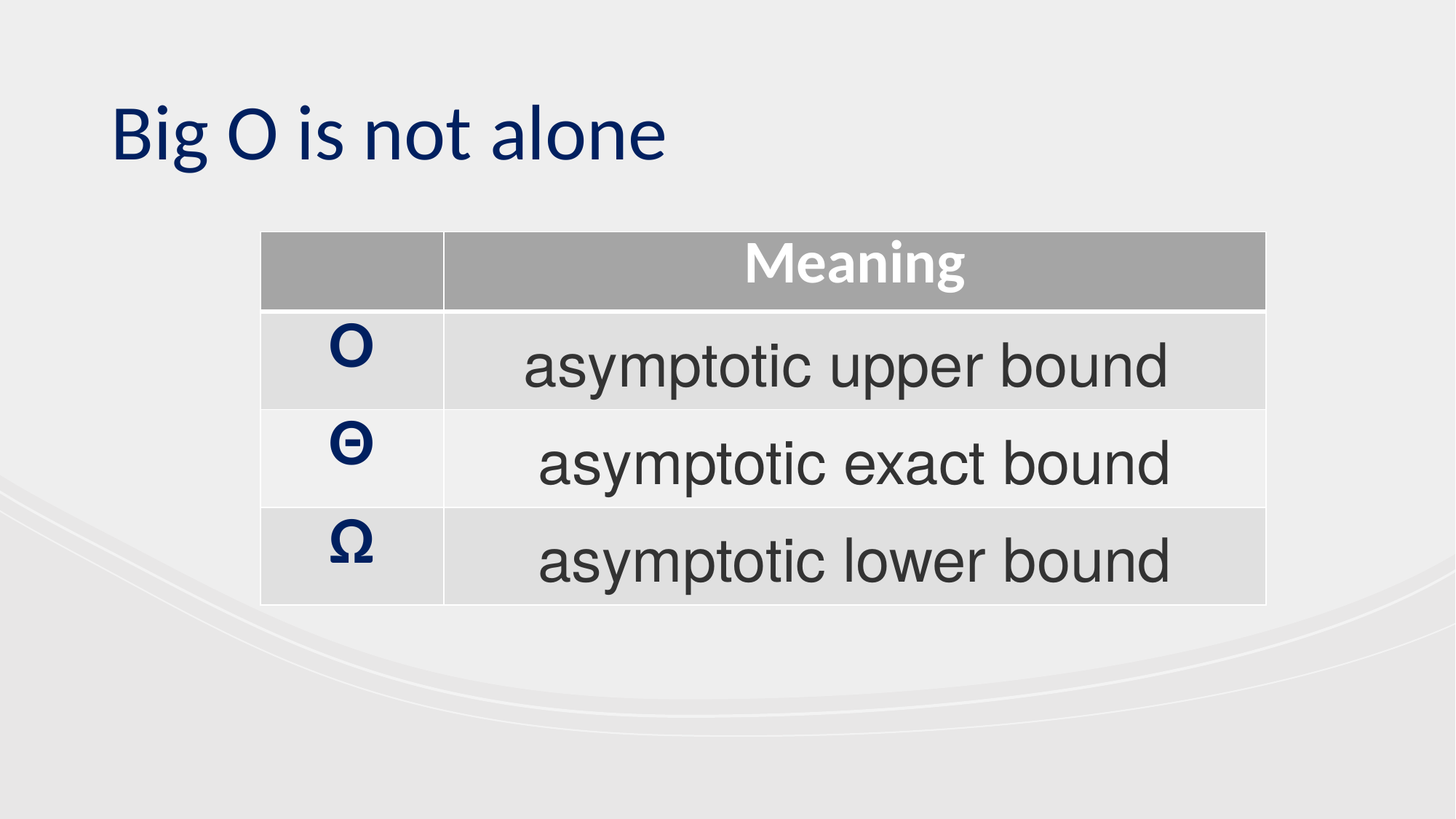

Big O is not alone
|  | Meaning |
| --- | --- |
| O | asymptotic upper bound |
| Θ | asymptotic exact bound |
| Ω | asymptotic lower bound |